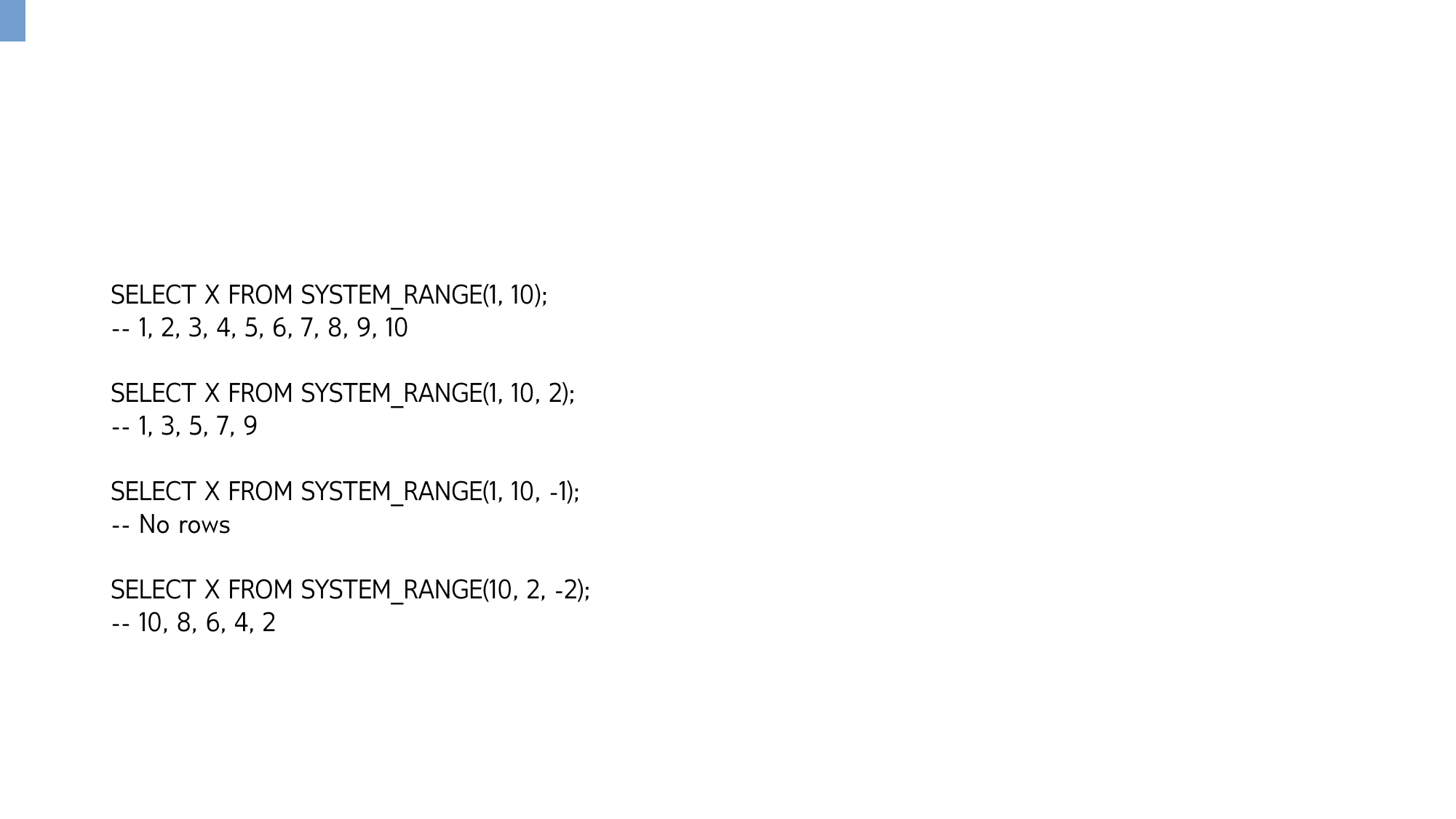

SELECT X FROM SYSTEM_RANGE(1, 10);
-- 1, 2, 3, 4, 5, 6, 7, 8, 9, 10

SELECT X FROM SYSTEM_RANGE(1, 10, 2);
-- 1, 3, 5, 7, 9

SELECT X FROM SYSTEM_RANGE(1, 10, -1);
-- No rows

SELECT X FROM SYSTEM_RANGE(10, 2, -2);
-- 10, 8, 6, 4, 2